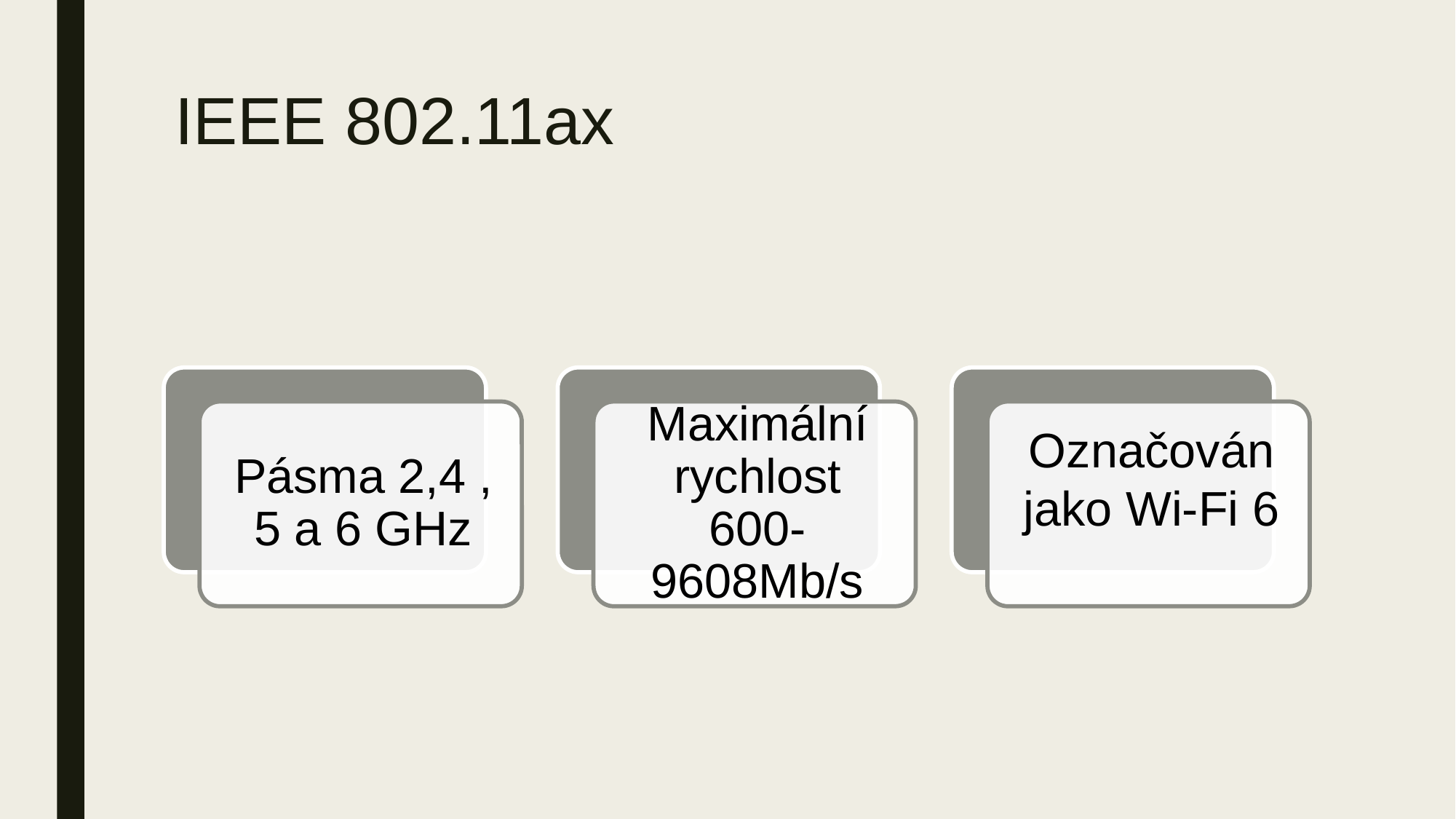

# IEEE 802.11ax
Pásma 2,4 , 5 a 6 GHz
Maximální rychlost 600-9608Mb/s
Označován jako Wi-Fi 6